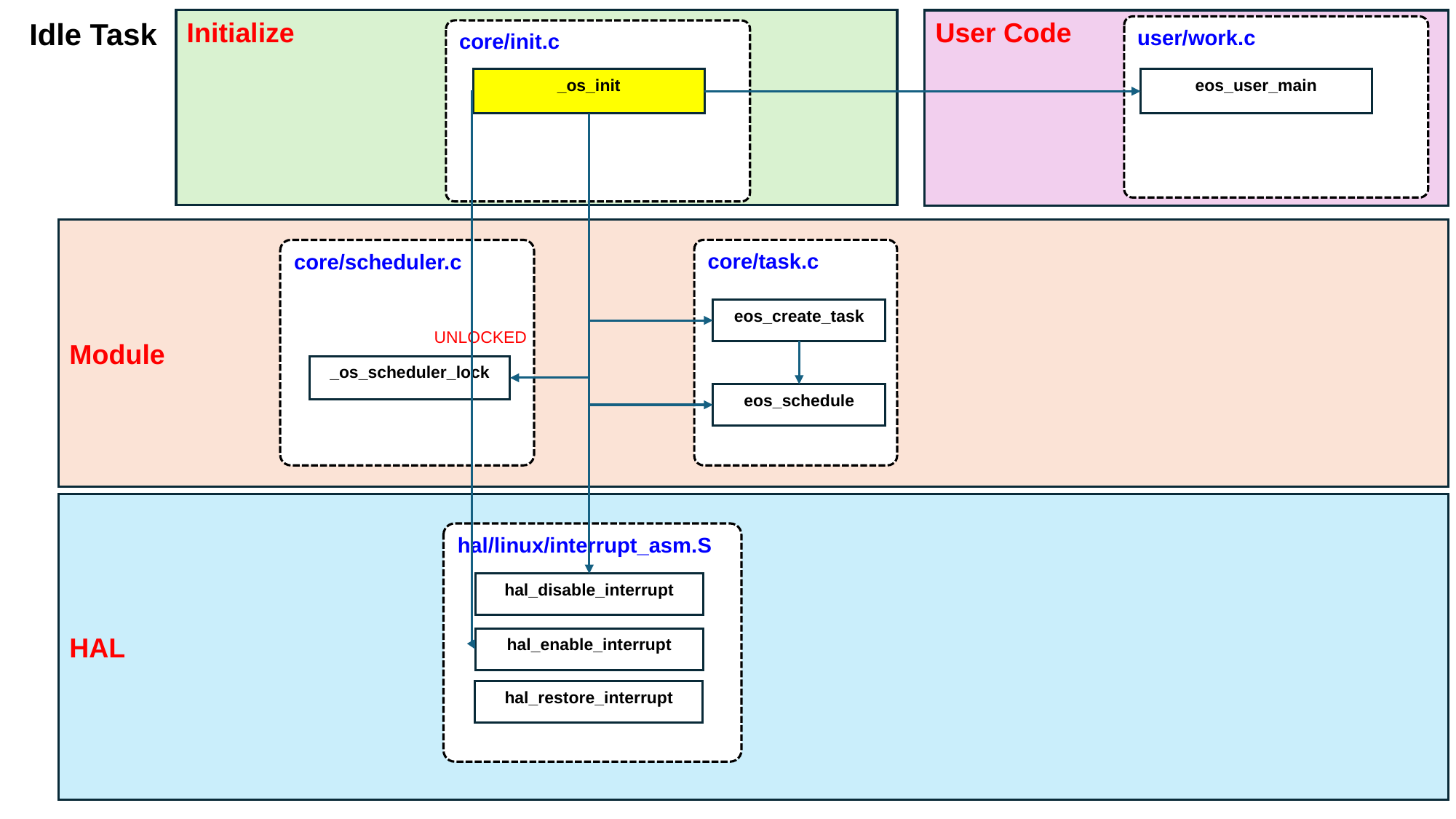

Initialize
Idle Task
User Code
user/work.c
core/init.c
_os_init
eos_user_main
Module
core/task.c
core/scheduler.c
eos_create_task
UNLOCKED
_os_scheduler_lock
eos_schedule
HAL
hal/linux/interrupt_asm.S
hal_disable_interrupt
hal_enable_interrupt
hal_restore_interrupt